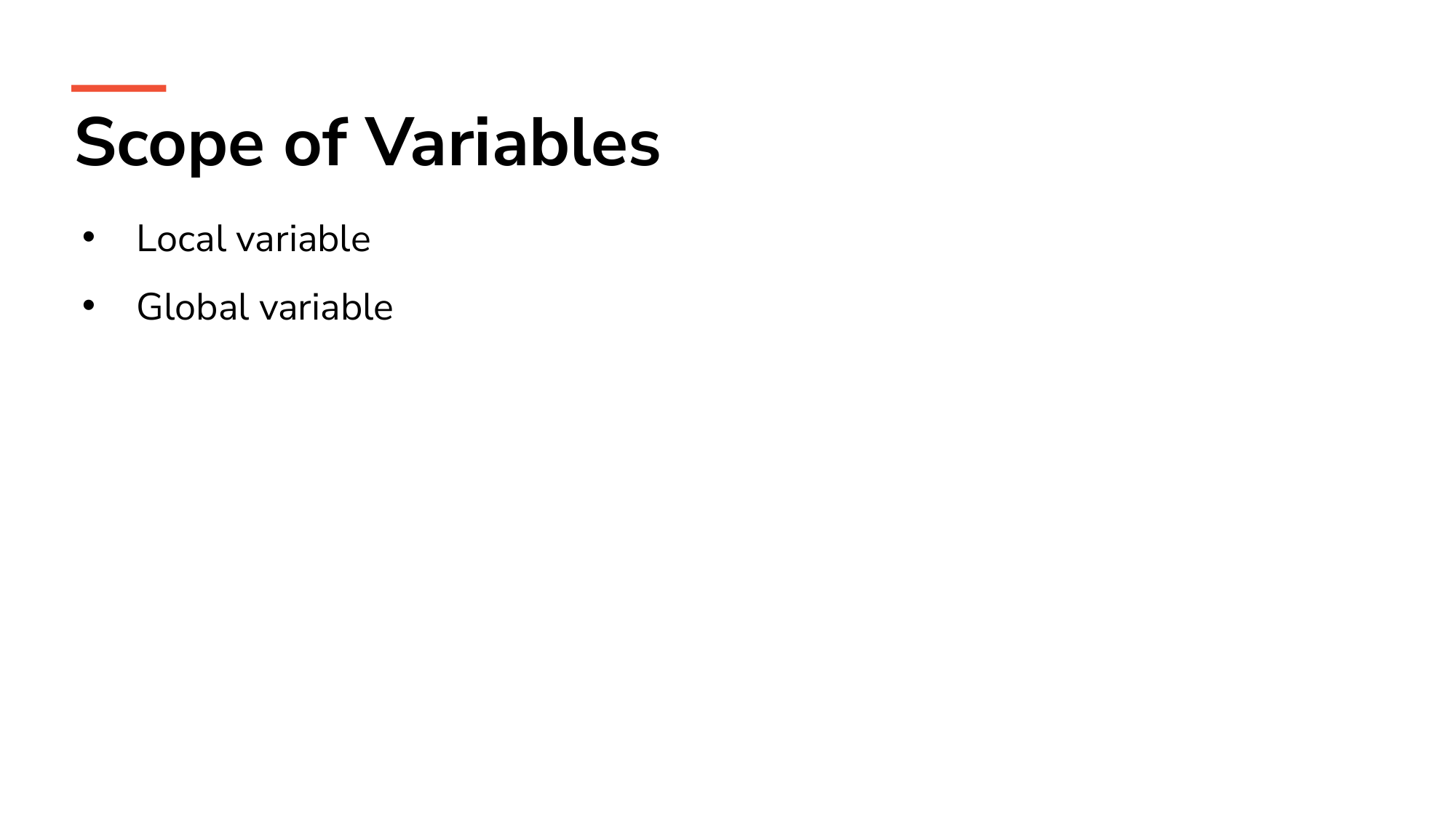

Scope of Variables
Local variable
Global variable